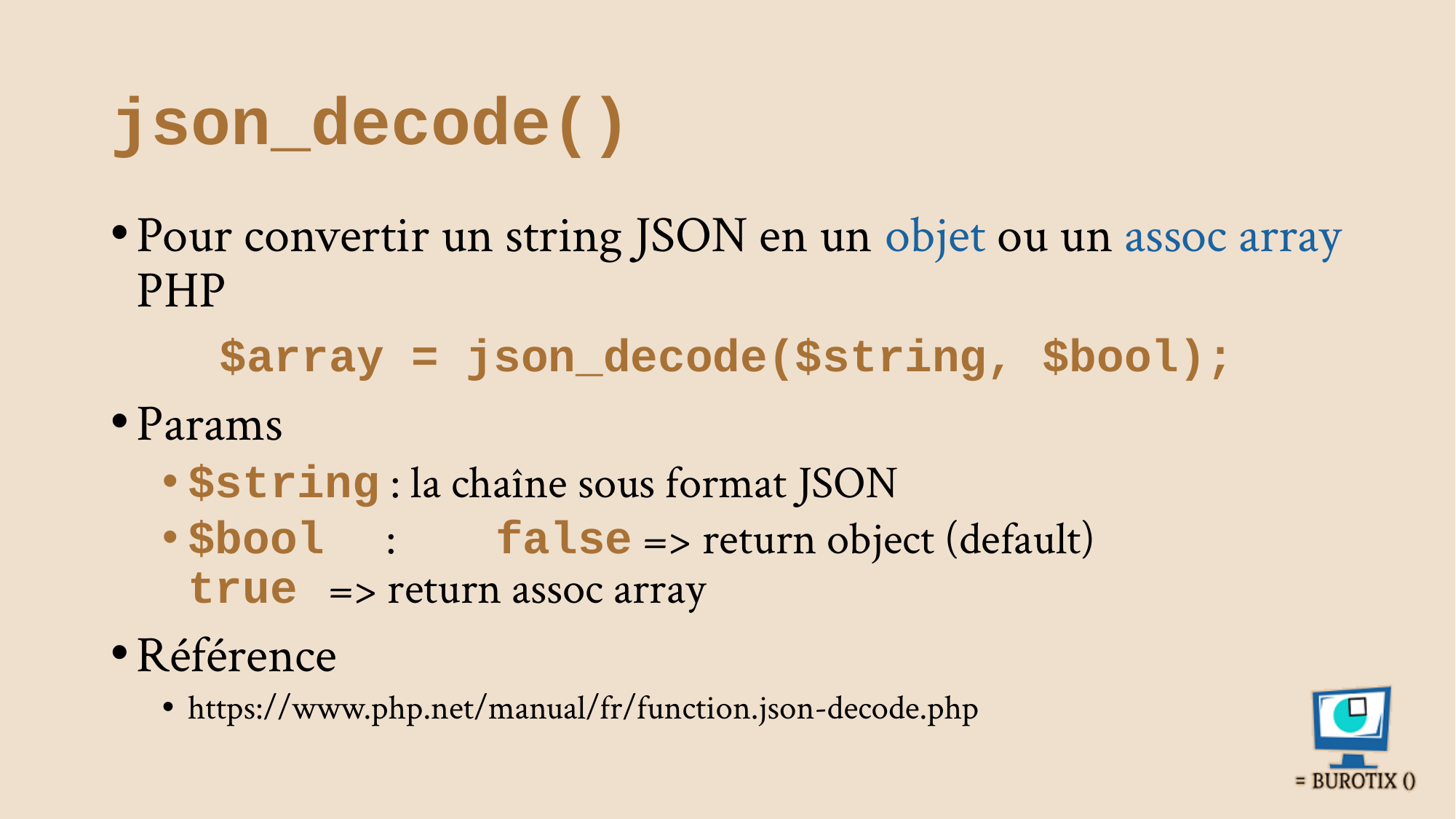

# json_decode()
Pour convertir un string JSON en un objet ou un assoc array PHP
$array = json_decode($string, $bool);
Params
$string : la chaîne sous format JSON
$bool      :	false => return object (default)
			true   => return assoc array
Référence
https://www.php.net/manual/fr/function.json-decode.php